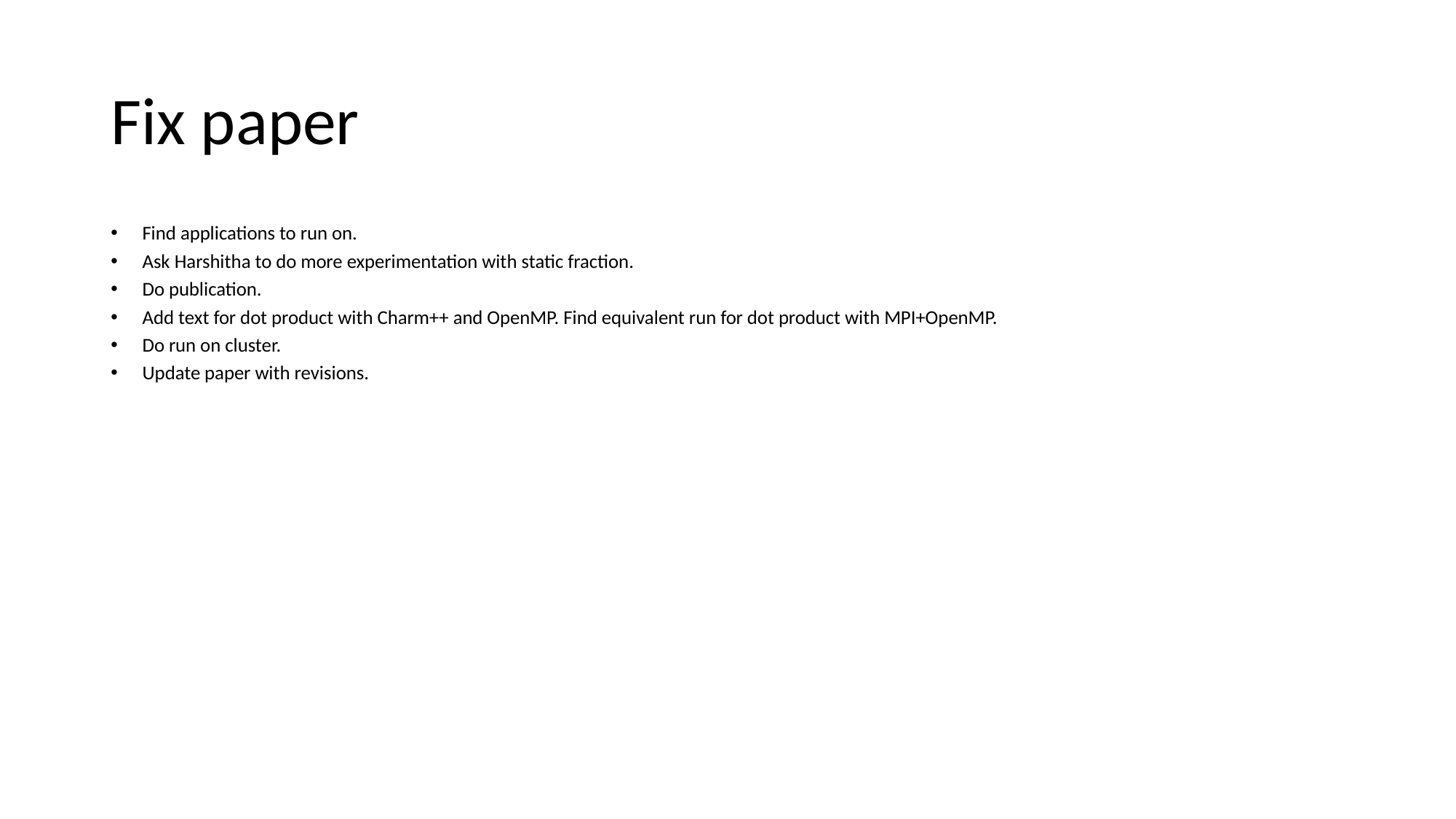

# Fix paper
Find applications to run on.
Ask Harshitha to do more experimentation with static fraction.
Do publication.
Add text for dot product with Charm++ and OpenMP. Find equivalent run for dot product with MPI+OpenMP.
Do run on cluster.
Update paper with revisions.